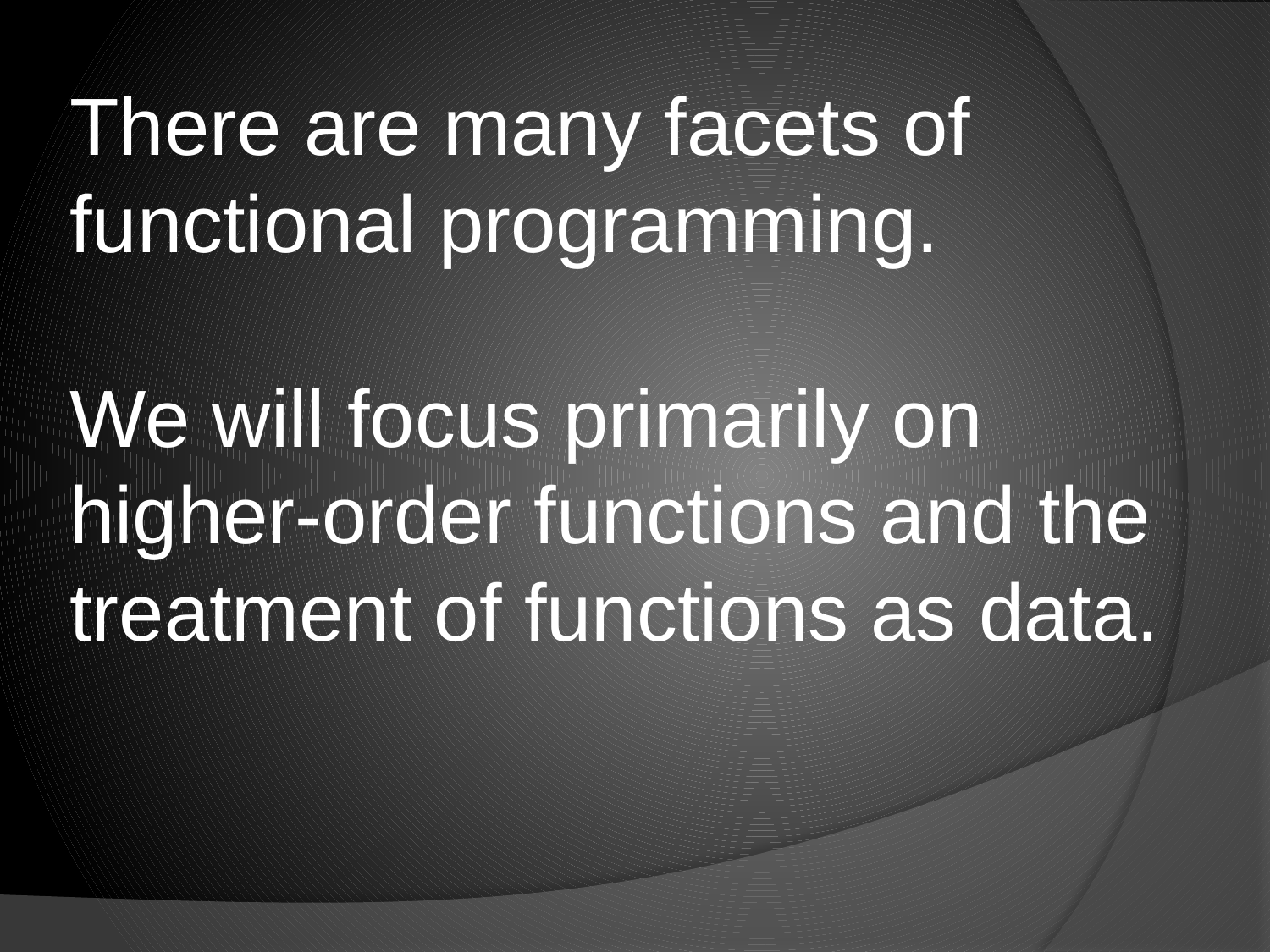

# There are many facets of functional programming. We will focus primarily on higher-order functions and the treatment of functions as data.